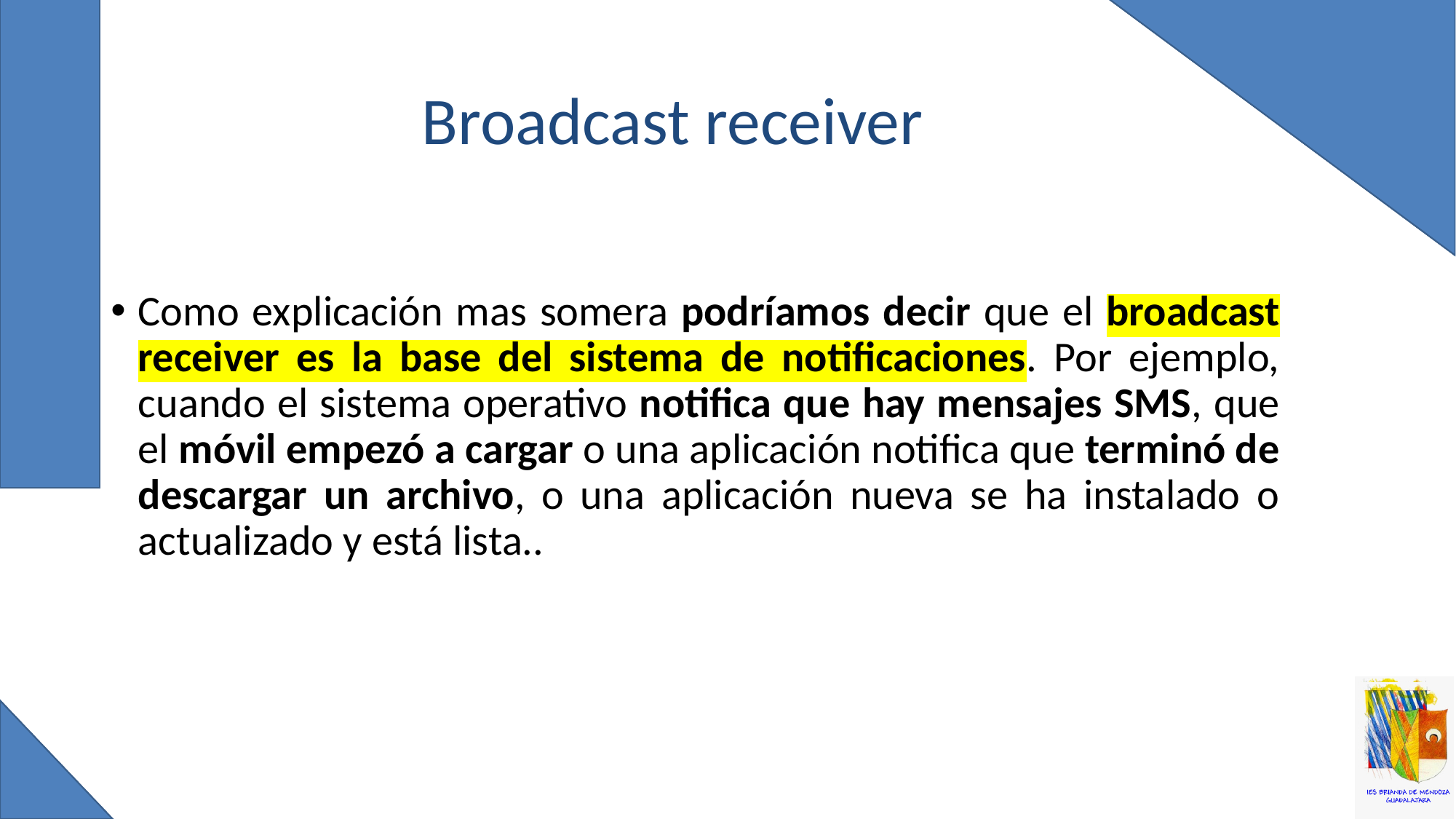

# Broadcast receiver

Como explicación mas somera podríamos decir que el broadcast receiver es la base del sistema de notificaciones. Por ejemplo, cuando el sistema operativo notifica que hay mensajes SMS, que el móvil empezó a cargar o una aplicación notifica que terminó de descargar un archivo, o una aplicación nueva se ha instalado o actualizado y está lista..